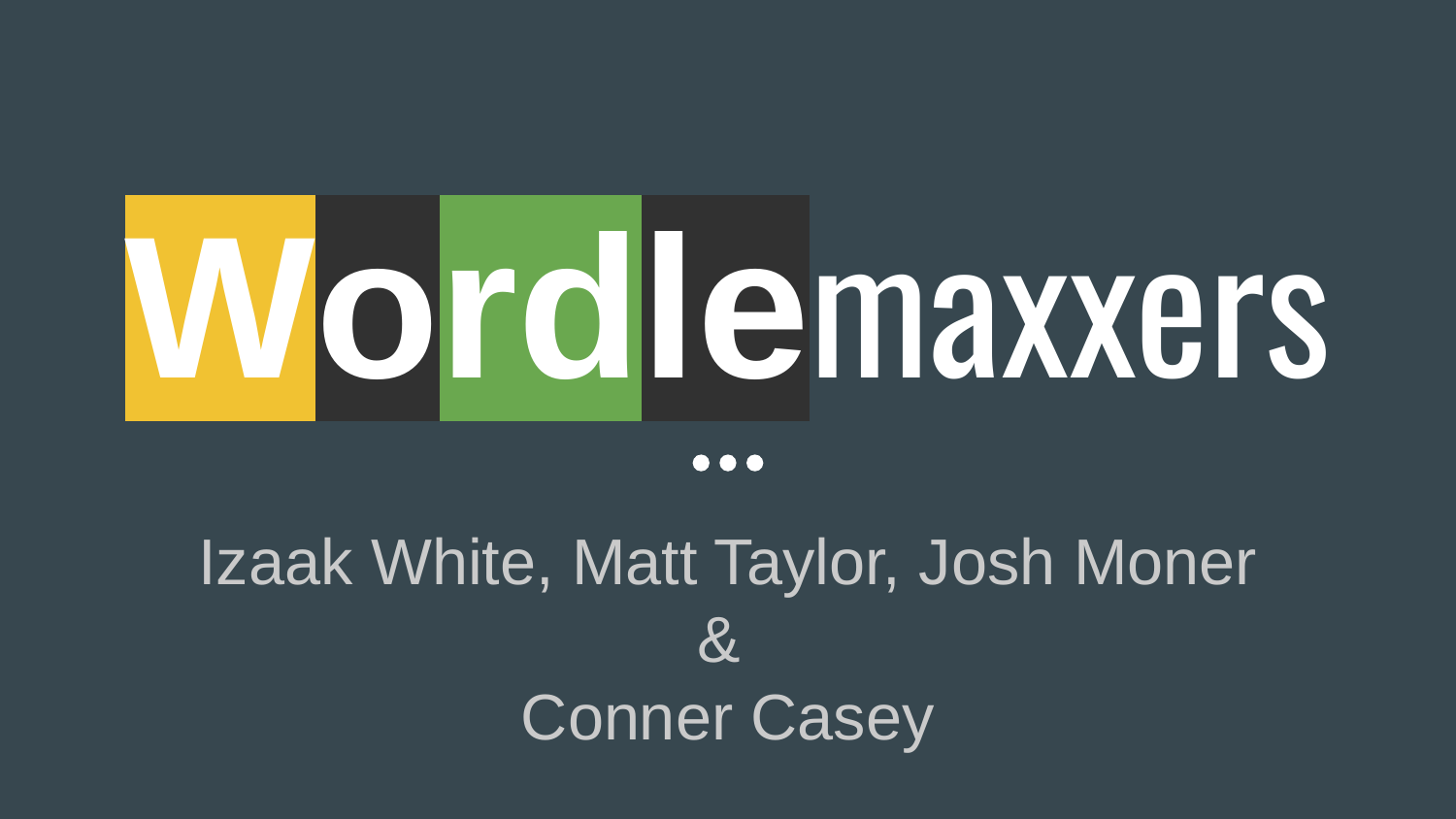

# Wordlemaxxers
Izaak White, Matt Taylor, Josh Moner
&
Conner Casey